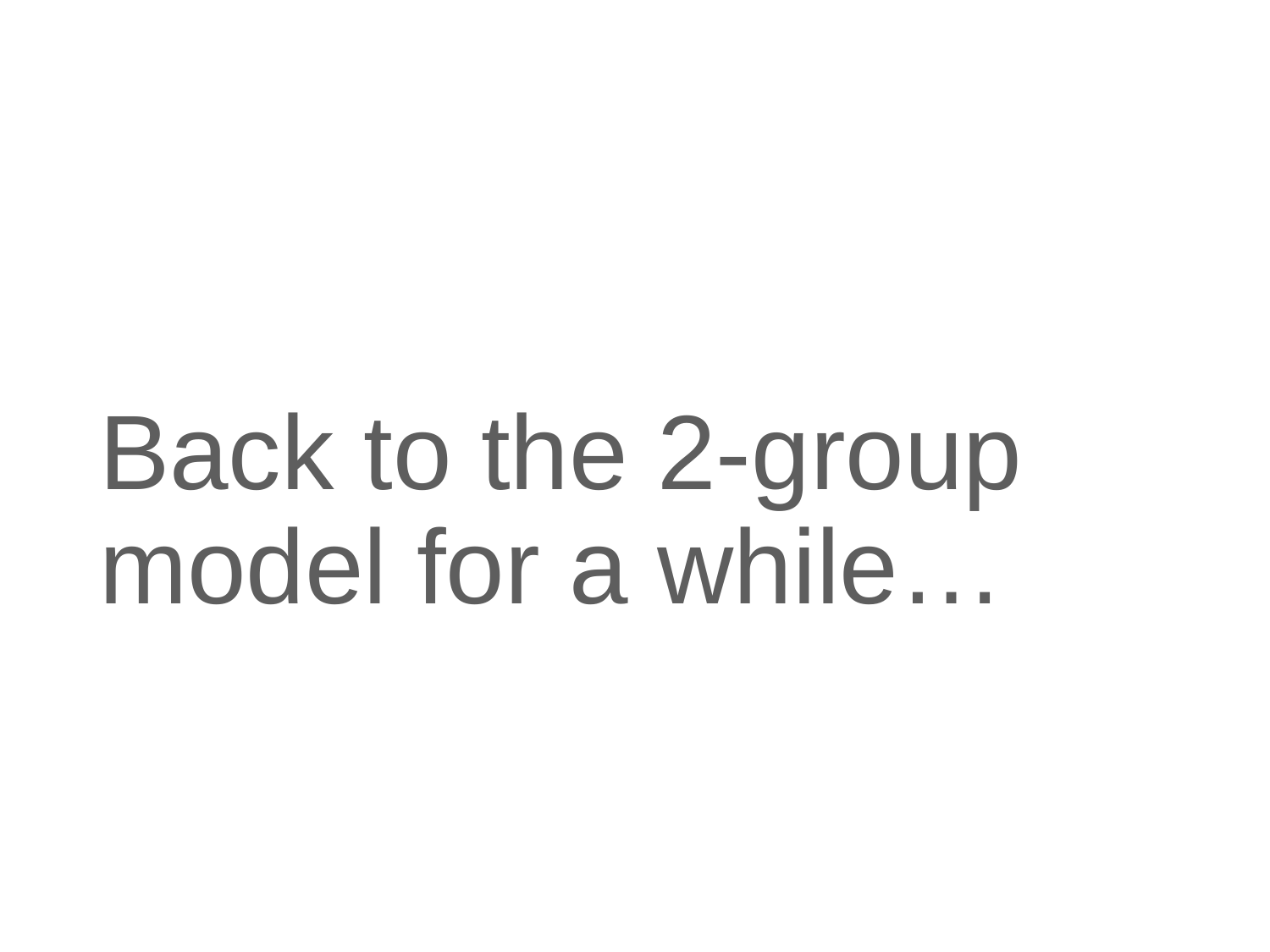

# Back to the 2-group model for a while…